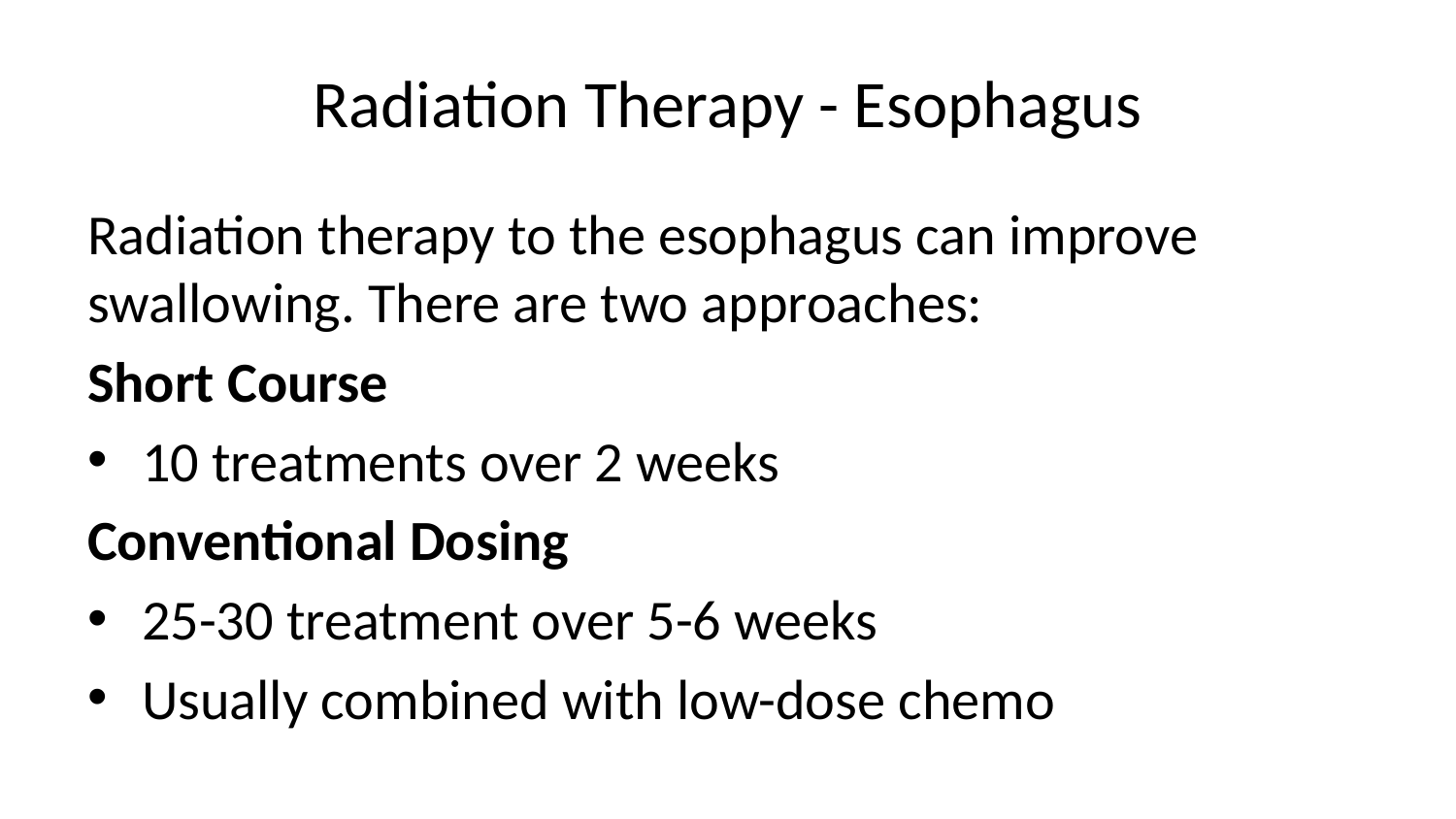

# Radiation Therapy - Esophagus
Radiation therapy to the esophagus can improve swallowing. There are two approaches:
Short Course
10 treatments over 2 weeks
Conventional Dosing
25-30 treatment over 5-6 weeks
Usually combined with low-dose chemo